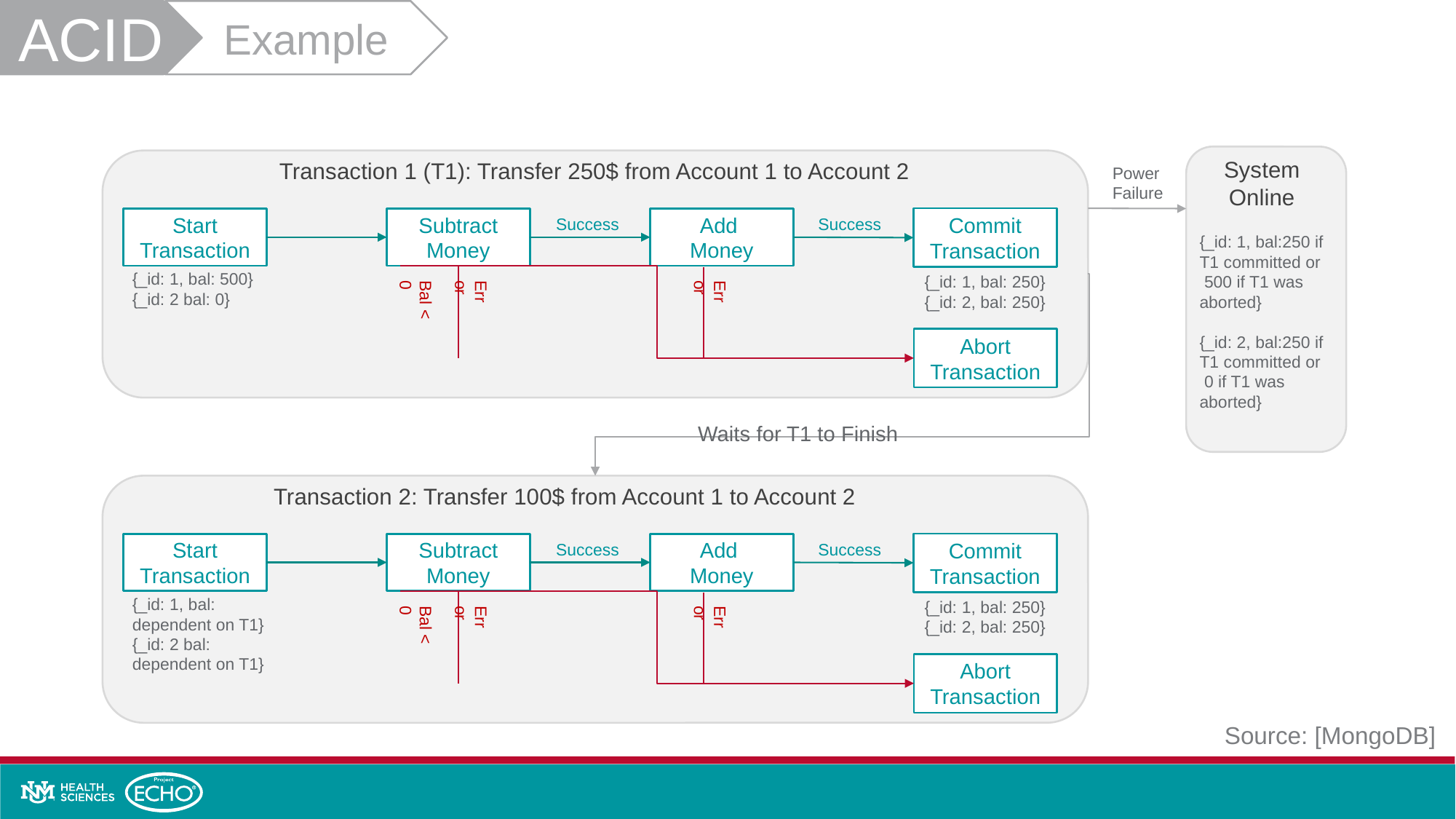

Example
ACID

System Online

Transaction 1 (T1): Transfer 250$ from Account 1 to Account 2
Commit Transaction
Start Transaction
Subtract Money
Success
Add
Money
Success
{_id: 1, bal: 500}
{_id: 2 bal: 0}
{_id: 1, bal: 250}
{_id: 2, bal: 250}
Bal < 0
Error
Error
Abort Transaction
Power Failure
{_id: 1, bal:250 if T1 committed or
 500 if T1 was aborted}

{_id: 2, bal:250 if T1 committed or
 0 if T1 was aborted}
Waits for T1 to Finish

Transaction 2: Transfer 100$ from Account 1 to Account 2
Commit Transaction
Start Transaction
Subtract Money
Success
Add
Money
Success
{_id: 1, bal: dependent on T1}
{_id: 2 bal: dependent on T1}
{_id: 1, bal: 250}
{_id: 2, bal: 250}
Bal < 0
Error
Error
Abort Transaction
Source: [MongoDB]